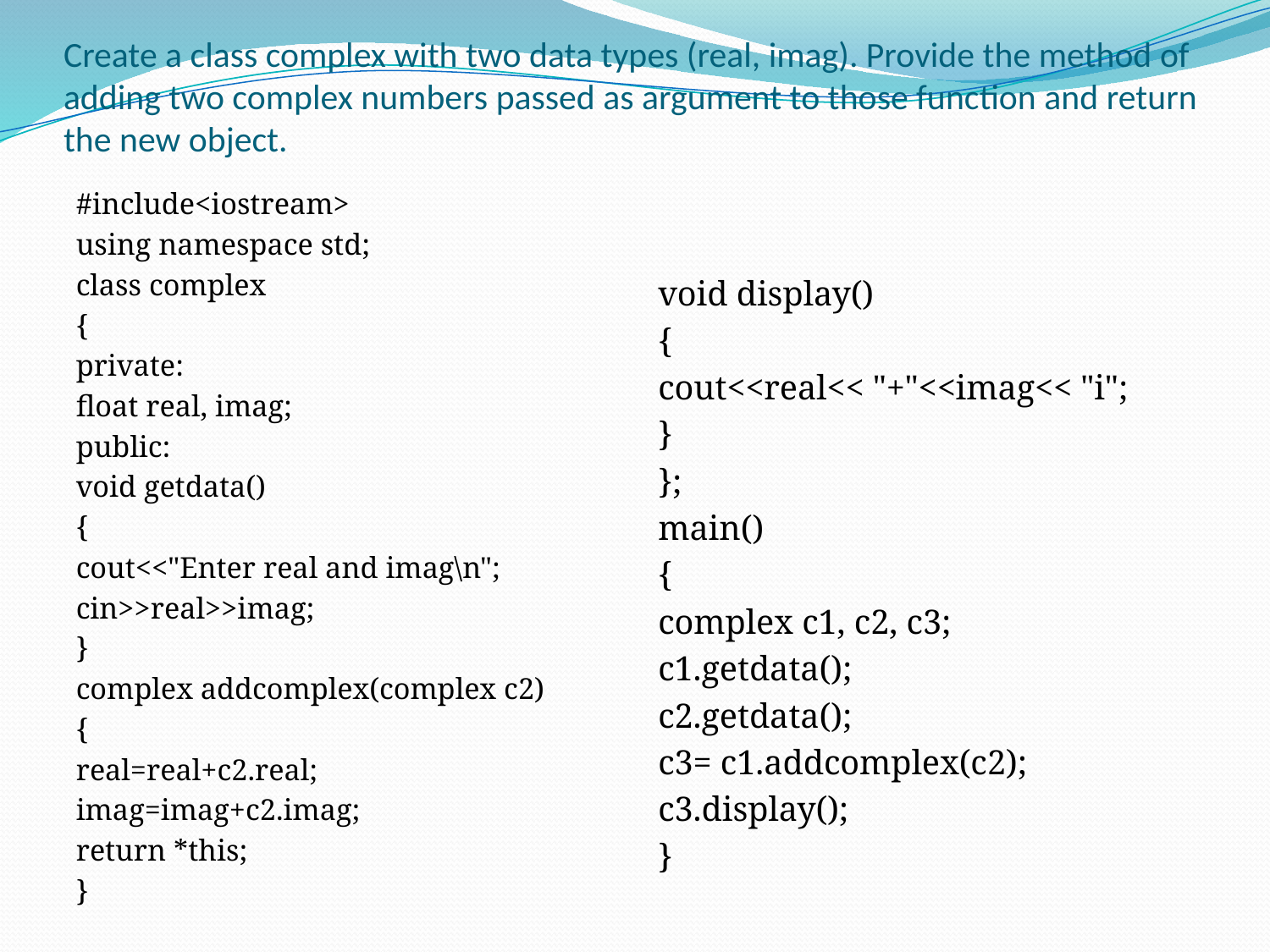

# Create a class complex with two data types (real, imag). Provide the method of adding two complex numbers passed as argument to those function and return the new object.
#include<iostream>
using namespace std;
class complex
{
private:
float real, imag;
public:
void getdata()
{
cout<<"Enter real and imag\n";
cin>>real>>imag;
}
complex addcomplex(complex c2)
{
real=real+c2.real;
imag=imag+c2.imag;
return *this;
}

void display()
{
cout<<real<< "+"<<imag<< "i";
}
};
main()
{
complex c1, c2, c3;
c1.getdata();
c2.getdata();
c3= c1.addcomplex(c2);
c3.display();
}